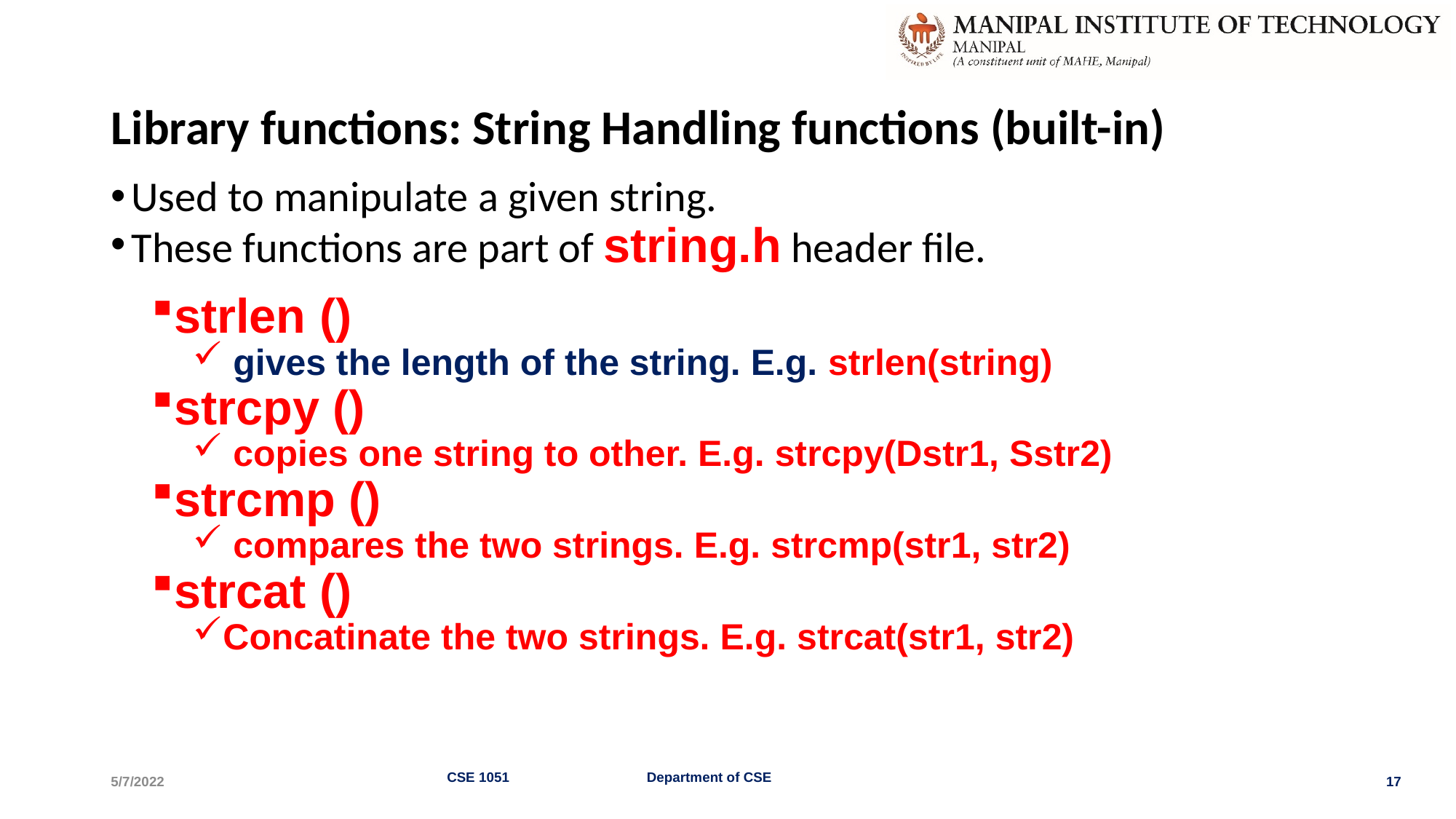

# Library functions: String Handling functions (built-in)
Used to manipulate a given string.
These functions are part of string.h header file.

strlen ()
 gives the length of the string. E.g. strlen(string)
strcpy ()
 copies one string to other. E.g. strcpy(Dstr1, Sstr2)
strcmp ()
 compares the two strings. E.g. strcmp(str1, str2)
strcat ()
Concatinate the two strings. E.g. strcat(str1, str2)
CSE 1051                                    Department of CSE
5/7/2022
17